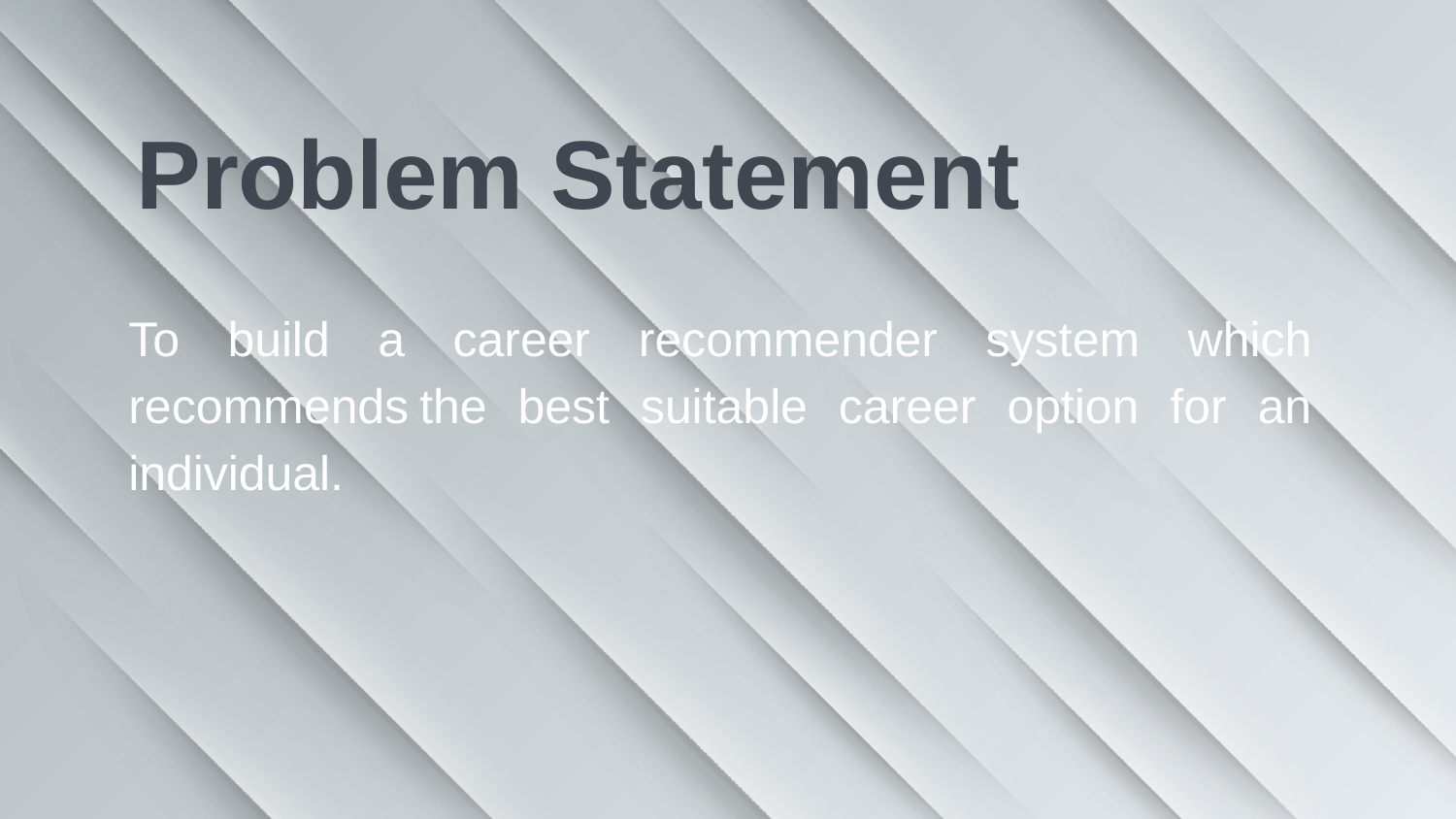

# Problem Statement
To build a career recommender system which recommends	the best suitable career option for an individual.